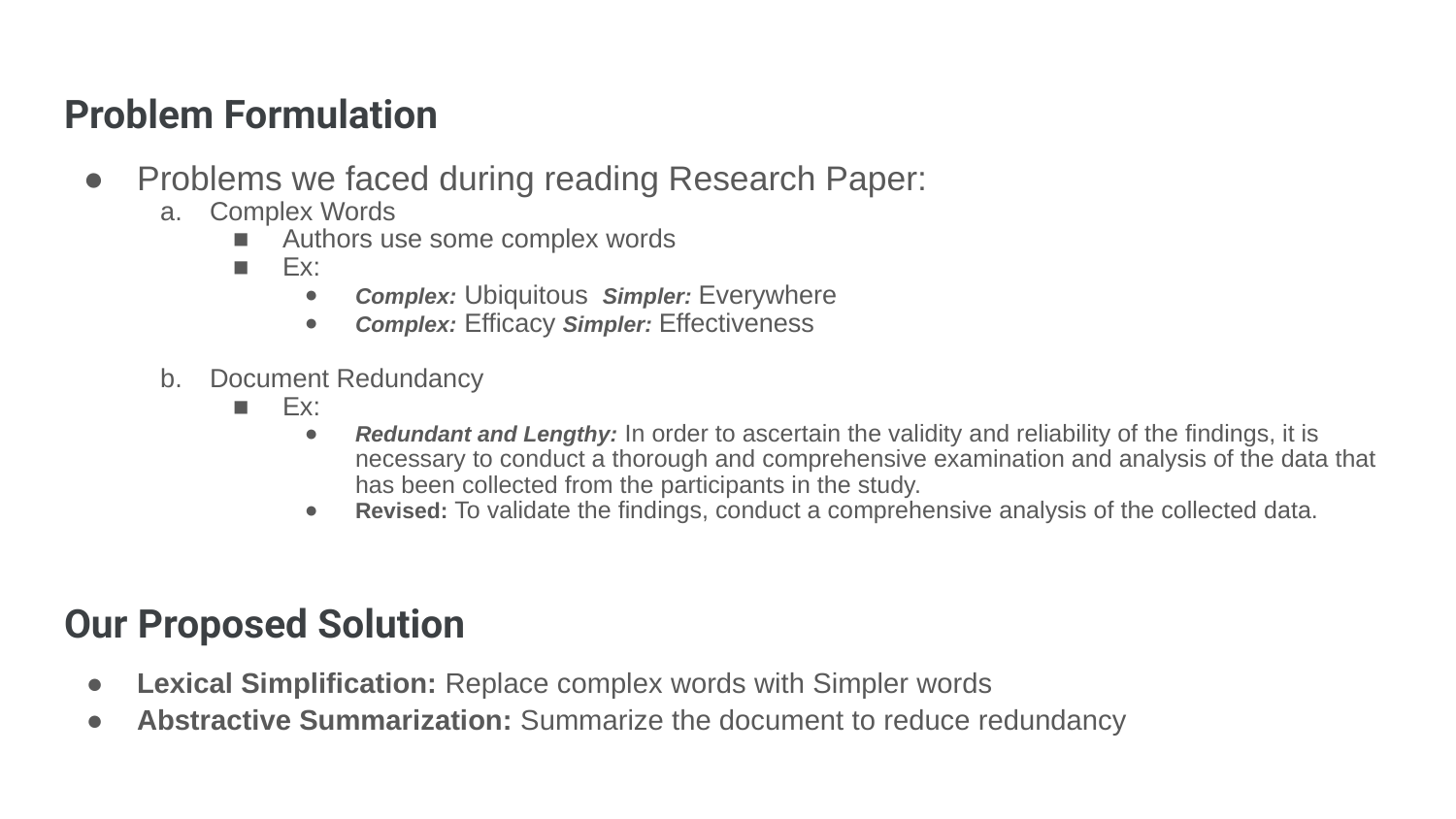

# Problem Formulation
Problems we faced during reading Research Paper:
Complex Words
Authors use some complex words
Ex:
Complex: Ubiquitous  Simpler: Everywhere
Complex: Efficacy Simpler: Effectiveness
Document Redundancy
Ex:
Redundant and Lengthy: In order to ascertain the validity and reliability of the findings, it is necessary to conduct a thorough and comprehensive examination and analysis of the data that has been collected from the participants in the study.
Revised: To validate the findings, conduct a comprehensive analysis of the collected data.
Our Proposed Solution
Lexical Simplification: Replace complex words with Simpler words
Abstractive Summarization: Summarize the document to reduce redundancy